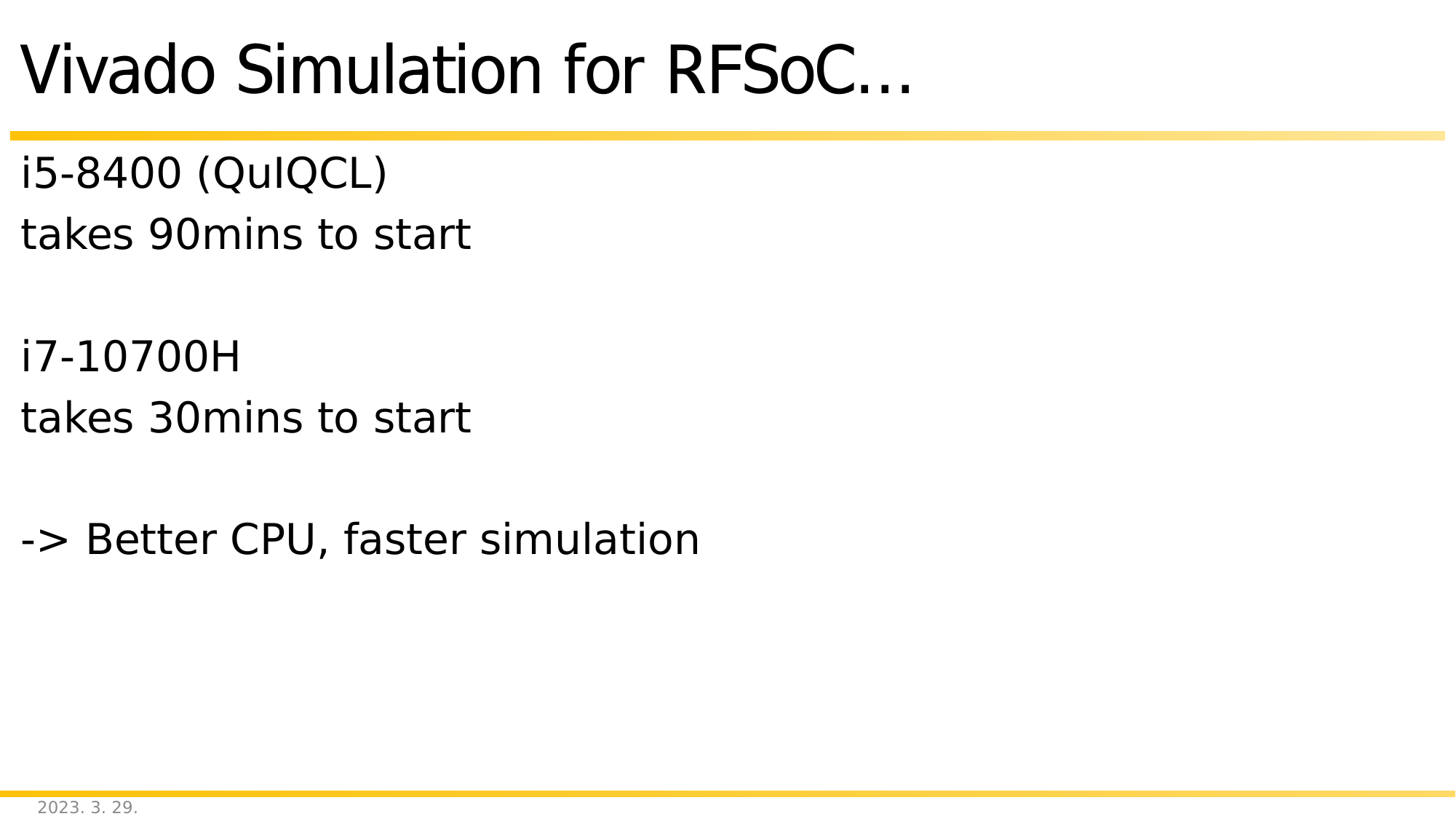

# Vivado Simulation for RFSoC...
i5-8400 (QuIQCL)
takes 90mins to start

i7-10700H
takes 30mins to start

-> Better CPU, faster simulation
2023. 3. 29.